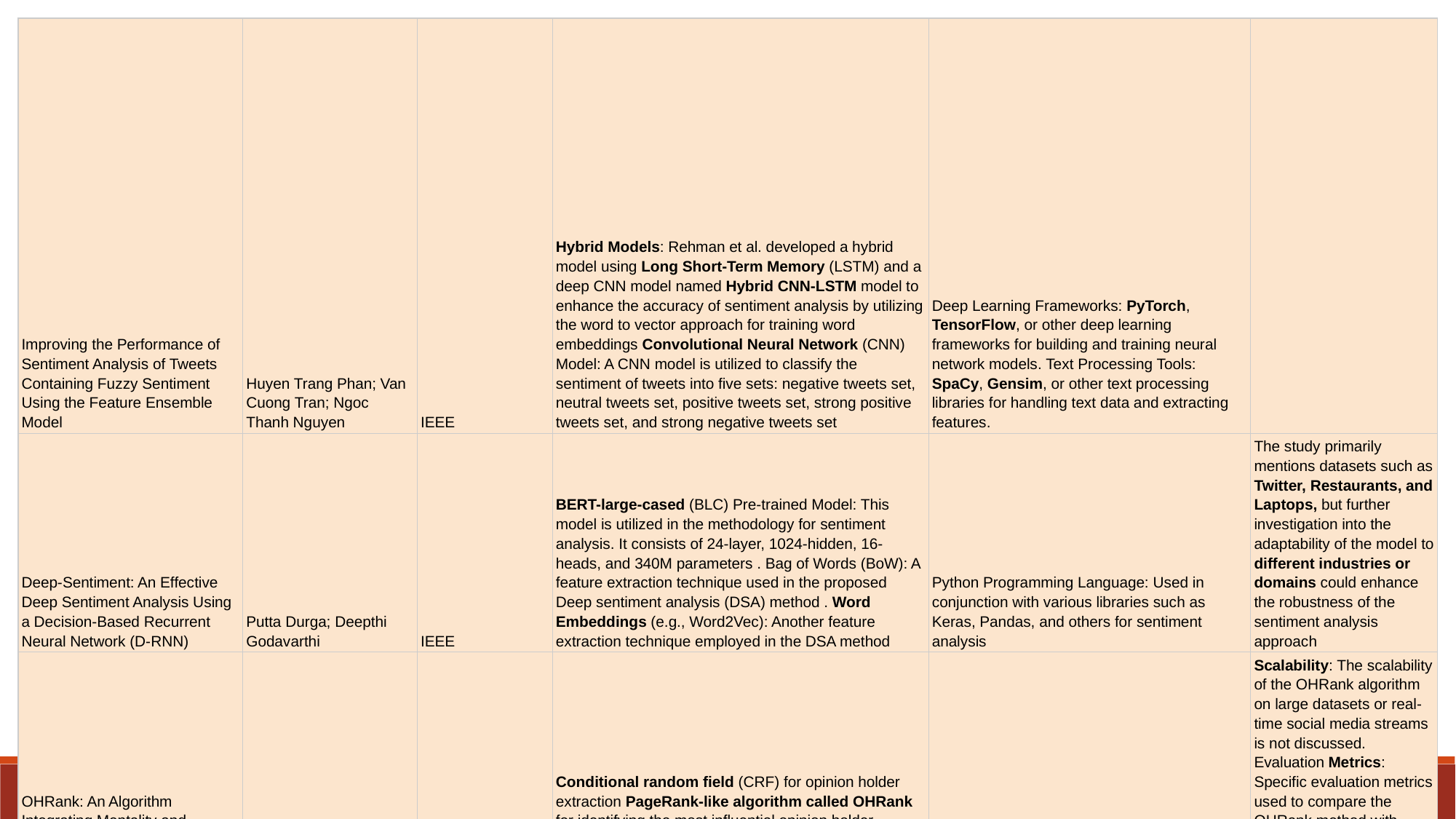

| Improving the Performance of Sentiment Analysis of Tweets Containing Fuzzy Sentiment Using the Feature Ensemble Model | Huyen Trang Phan; Van Cuong Tran; Ngoc Thanh Nguyen | IEEE | Hybrid Models: Rehman et al. developed a hybrid model using Long Short-Term Memory (LSTM) and a deep CNN model named Hybrid CNN-LSTM model to enhance the accuracy of sentiment analysis by utilizing the word to vector approach for training word embeddings Convolutional Neural Network (CNN) Model: A CNN model is utilized to classify the sentiment of tweets into five sets: negative tweets set, neutral tweets set, positive tweets set, strong positive tweets set, and strong negative tweets set | Deep Learning Frameworks: PyTorch, TensorFlow, or other deep learning frameworks for building and training neural network models. Text Processing Tools: SpaCy, Gensim, or other text processing libraries for handling text data and extracting features. |  |
| --- | --- | --- | --- | --- | --- |
| Deep-Sentiment: An Effective Deep Sentiment Analysis Using a Decision-Based Recurrent Neural Network (D-RNN) | Putta Durga; Deepthi Godavarthi | IEEE | BERT-large-cased (BLC) Pre-trained Model: This model is utilized in the methodology for sentiment analysis. It consists of 24-layer, 1024-hidden, 16-heads, and 340M parameters . Bag of Words (BoW): A feature extraction technique used in the proposed Deep sentiment analysis (DSA) method . Word Embeddings (e.g., Word2Vec): Another feature extraction technique employed in the DSA method | Python Programming Language: Used in conjunction with various libraries such as Keras, Pandas, and others for sentiment analysis | The study primarily mentions datasets such as Twitter, Restaurants, and Laptops, but further investigation into the adaptability of the model to different industries or domains could enhance the robustness of the sentiment analysis approach |
| OHRank: An Algorithm Integrating Mentality and Influence of Opinion Holder for Opinion Mining | LV Pin; ZHONG Luo; CAI Dunbo; WU Yuntao | IEEE, 2013 | Conditional random field (CRF) for opinion holder extraction PageRank-like algorithm called OHRank for identifying the most influential opinion holder Credibility evaluation using the Linguistic Inquiry and Word Count (LIWC) |  | Scalability: The scalability of the OHRank algorithm on large datasets or real-time social media streams is not discussed. Evaluation Metrics: Specific evaluation metrics used to compare the OHRank method with benchmark methods are not detailed. |